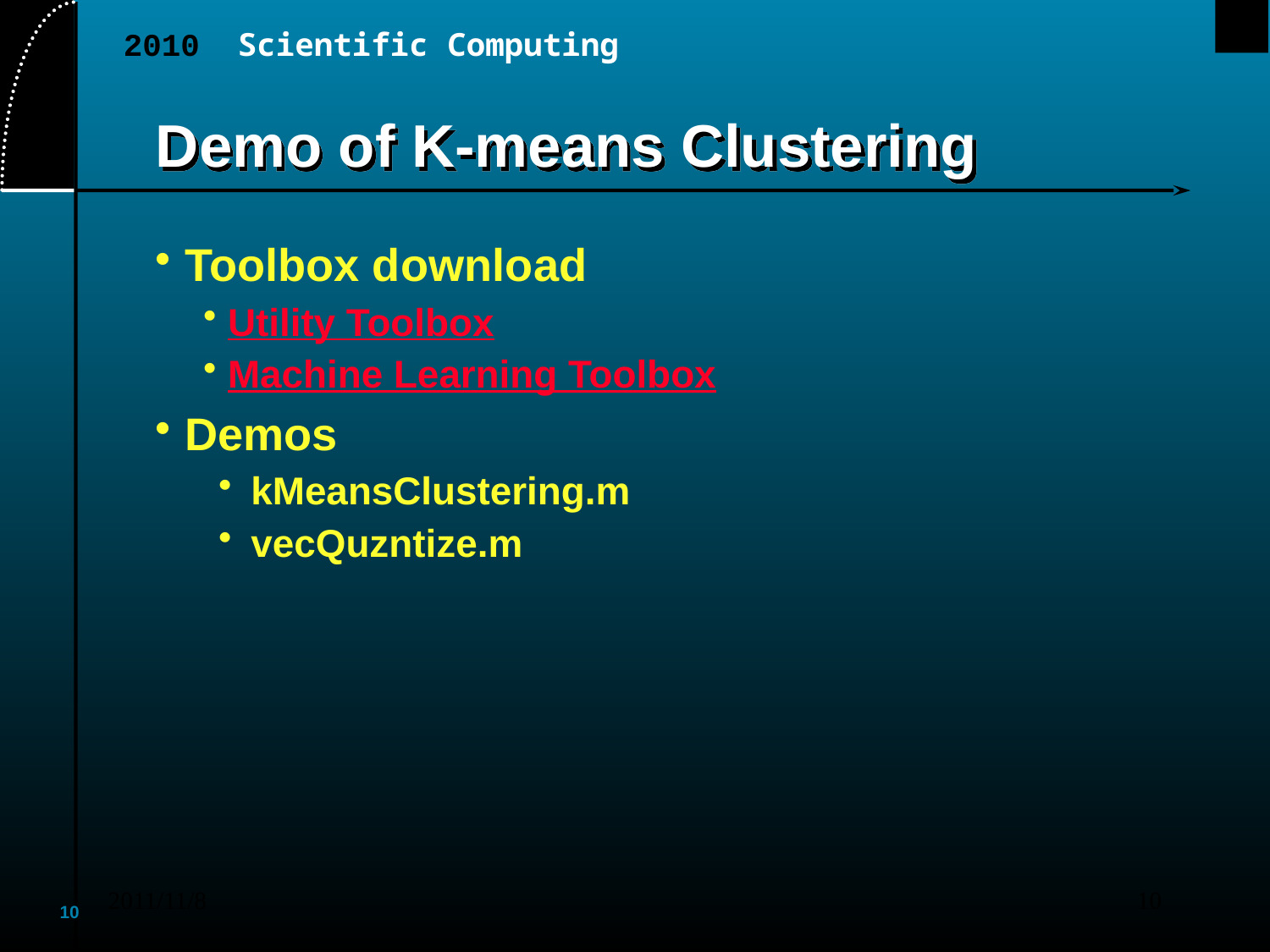

# Demo of K-means Clustering
 Toolbox download
 Utility Toolbox
 Machine Learning Toolbox
 Demos
kMeansClustering.m
vecQuzntize.m

2011/11/8

10